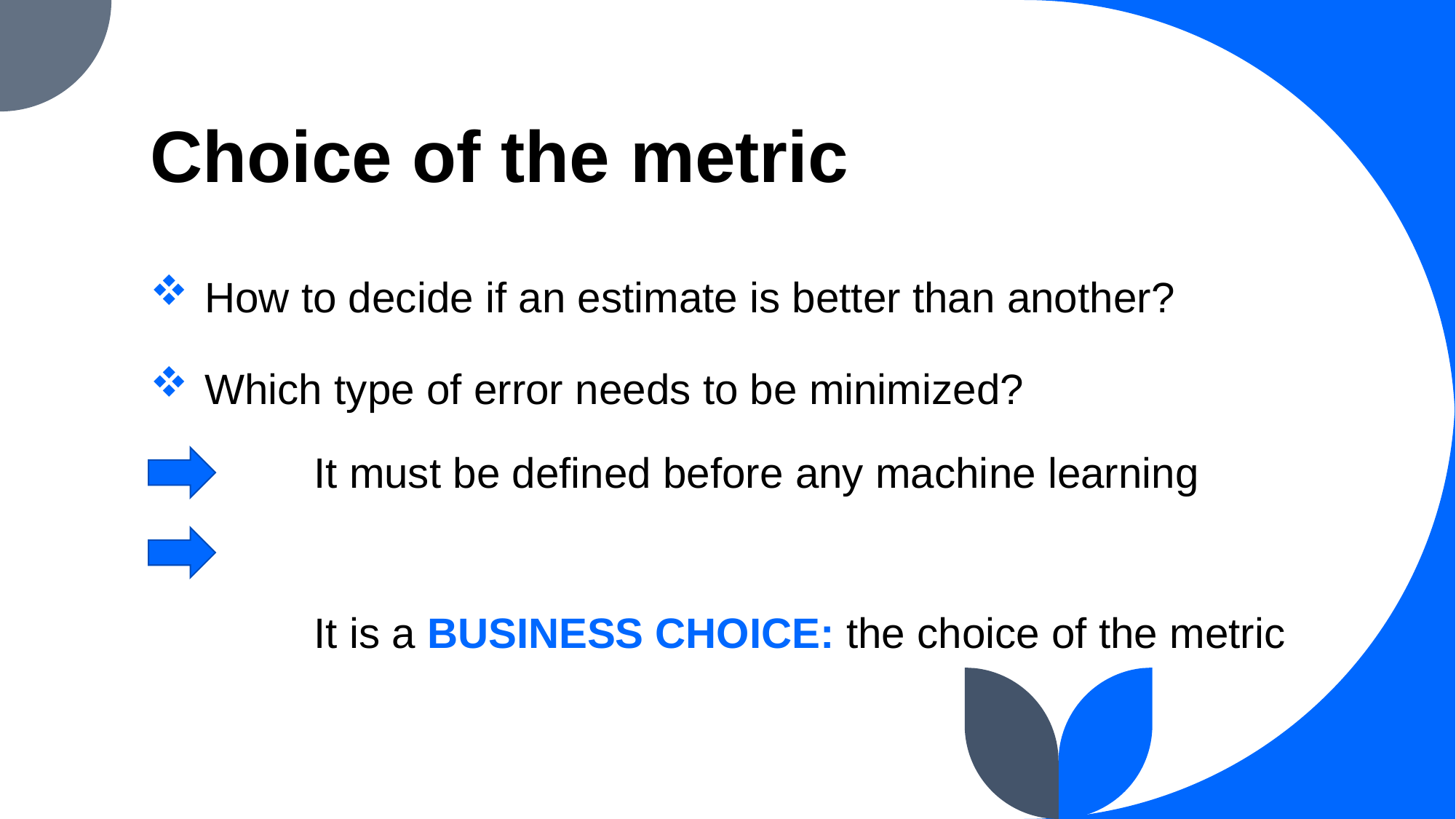

# Choice of the metric
How to decide if an estimate is better than another?
Which type of error needs to be minimized?
	It must be defined before any machine learning
	It is a business choice: the choice of the metric